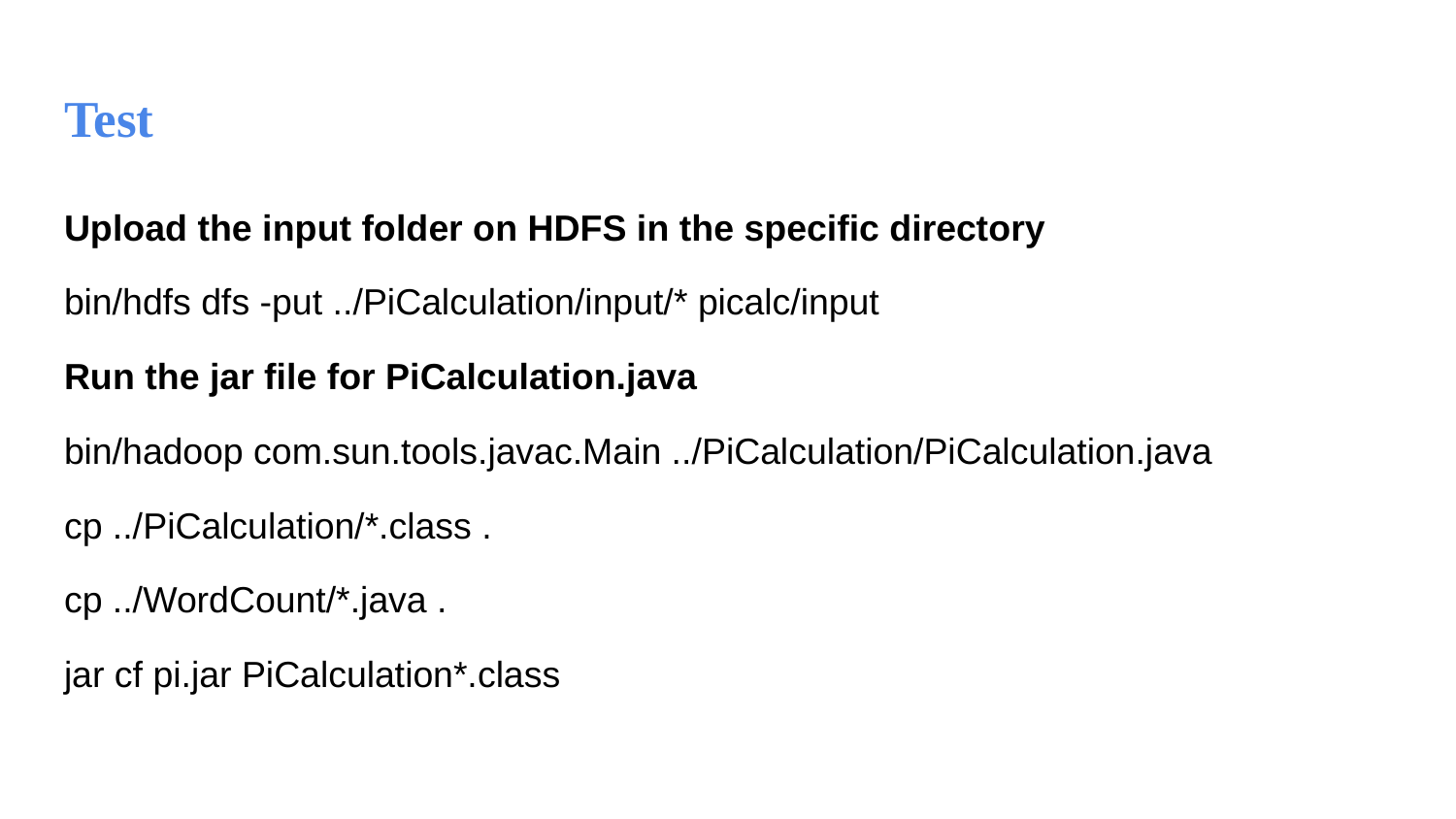

# Test
Upload the input folder on HDFS in the specific directory
bin/hdfs dfs -put ../PiCalculation/input/* picalc/input
Run the jar file for PiCalculation.java
bin/hadoop com.sun.tools.javac.Main ../PiCalculation/PiCalculation.java
cp ../PiCalculation/*.class .
cp ../WordCount/*.java .
jar cf pi.jar PiCalculation*.class